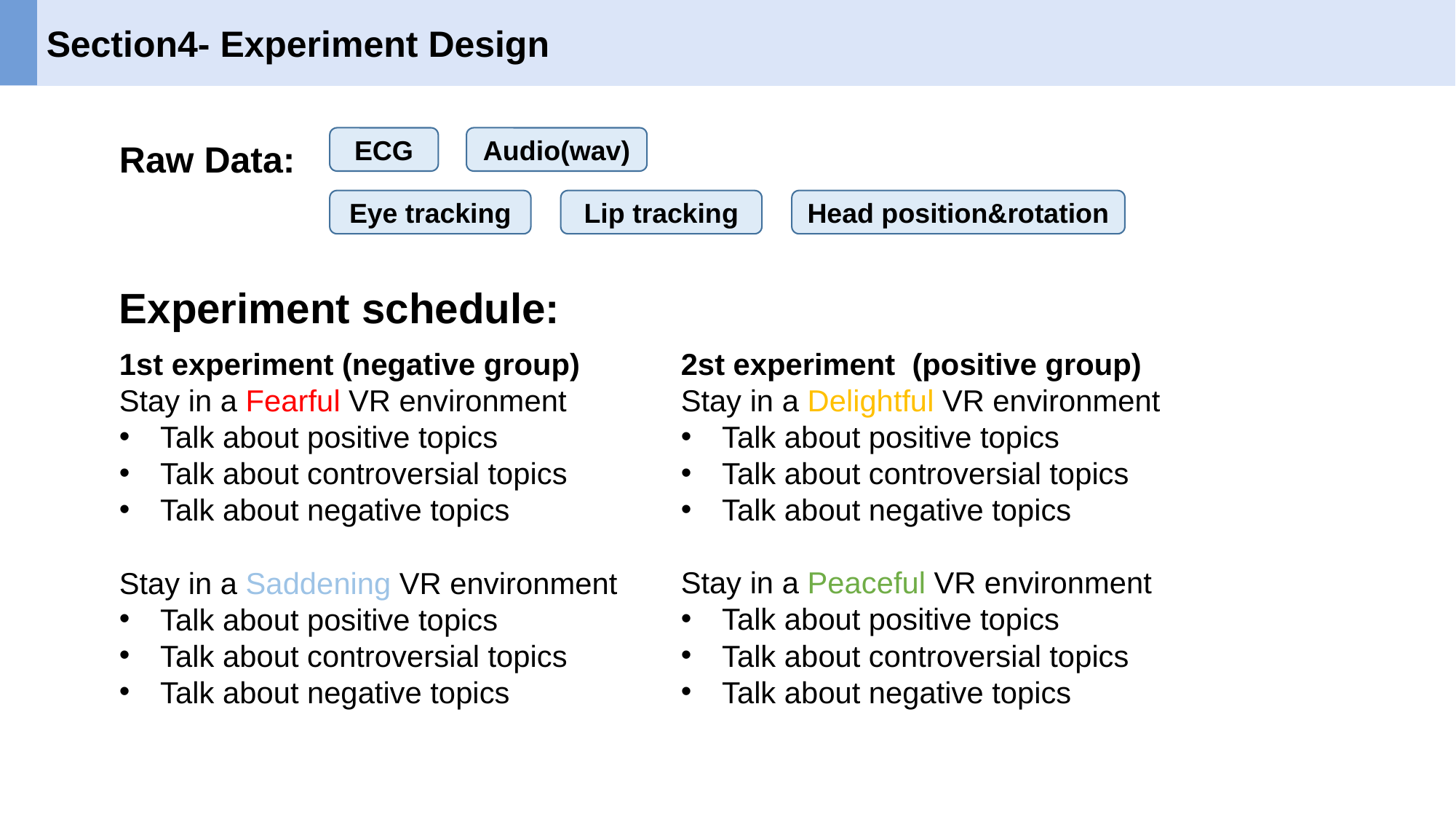

Section4- Experiment Design
Raw Data:

Experiment schedule:
ECG
Audio(wav)
Eye tracking
Lip tracking
Head position&rotation
1st experiment (negative group)
Stay in a Fearful VR environment
Talk about positive topics
Talk about controversial topics
Talk about negative topics

Stay in a Saddening VR environment
Talk about positive topics
Talk about controversial topics
Talk about negative topics

2st experiment  (positive group)
Stay in a Delightful VR environment
Talk about positive topics
Talk about controversial topics
Talk about negative topics

Stay in a Peaceful VR environment
Talk about positive topics
Talk about controversial topics
Talk about negative topics